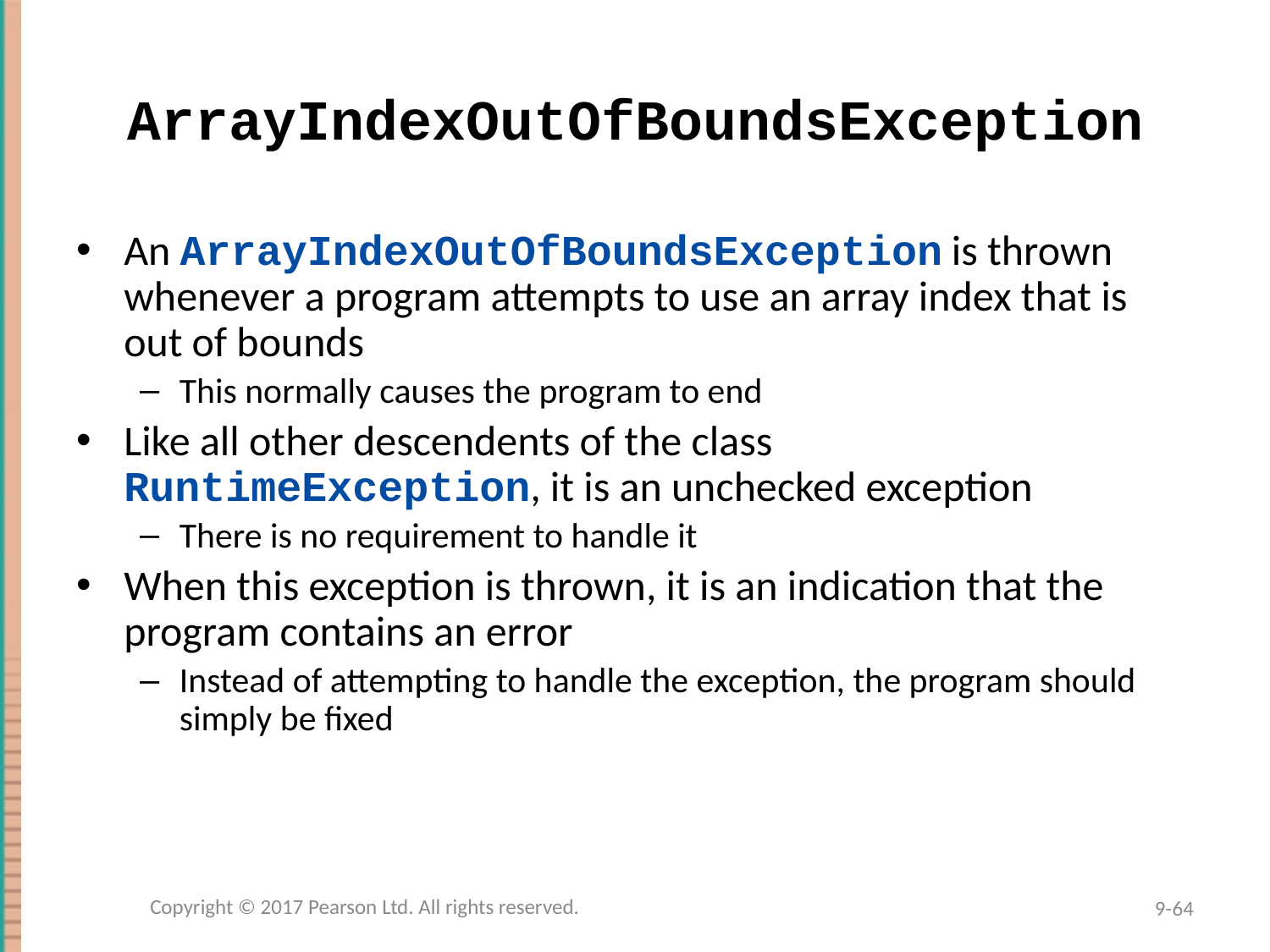

# ArrayIndexOutOfBoundsException
An ArrayIndexOutOfBoundsException is thrown whenever a program attempts to use an array index that is out of bounds
This normally causes the program to end
Like all other descendents of the class RuntimeException, it is an unchecked exception
There is no requirement to handle it
When this exception is thrown, it is an indication that the program contains an error
Instead of attempting to handle the exception, the program should simply be fixed
Copyright © 2017 Pearson Ltd. All rights reserved.
9-64